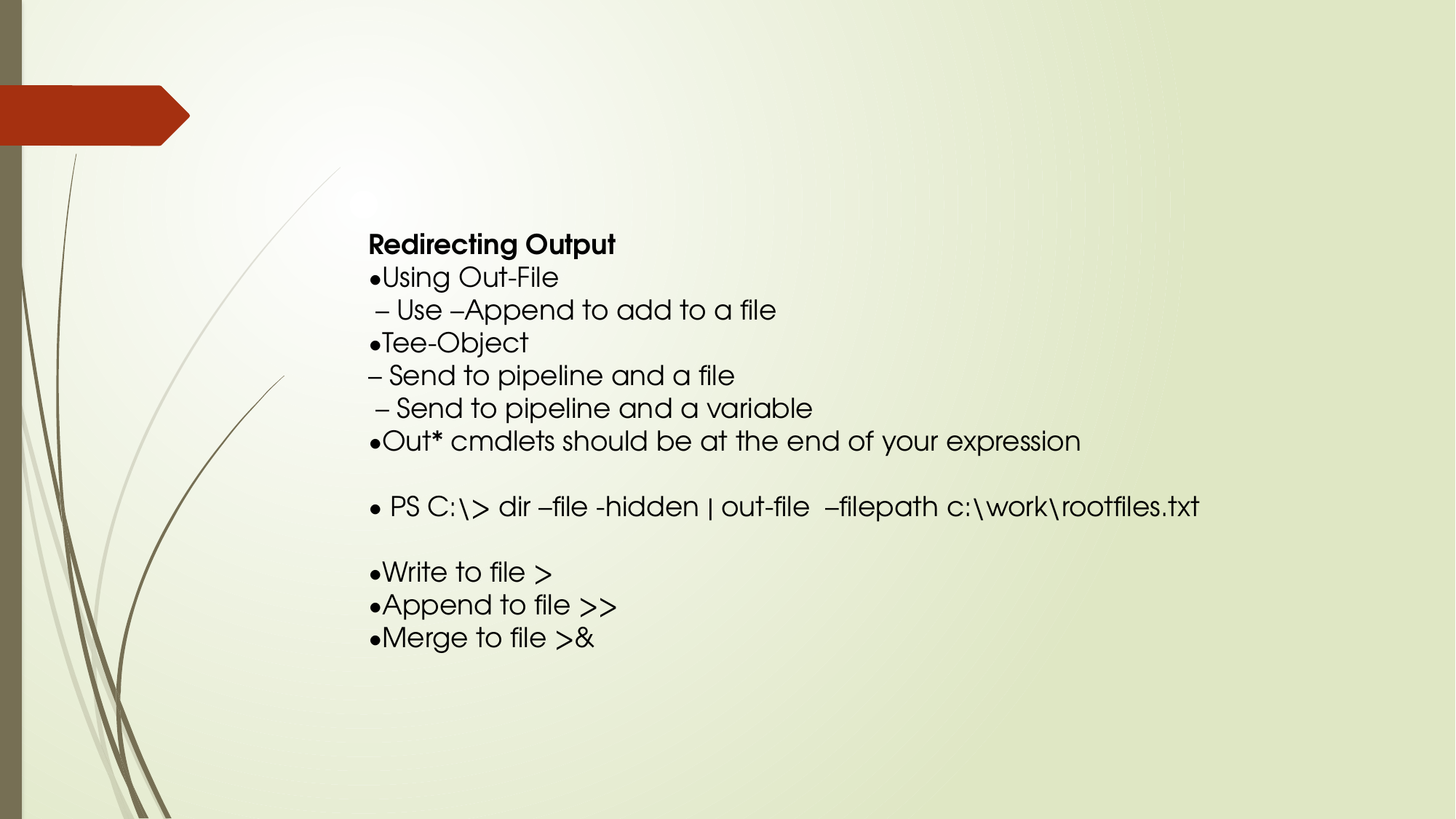

Redirecting Output
•Using Out-File
 – Use –Append to add to a file
•Tee-Object
– Send to pipeline and a file
 – Send to pipeline and a variable
•Out* cmdlets should be at the end of your expression

• PS C:\> dir –file -hidden | out-file  –filepath c:\work\rootfiles.txt

•Write to file >
•Append to file >>
•Merge to file >&